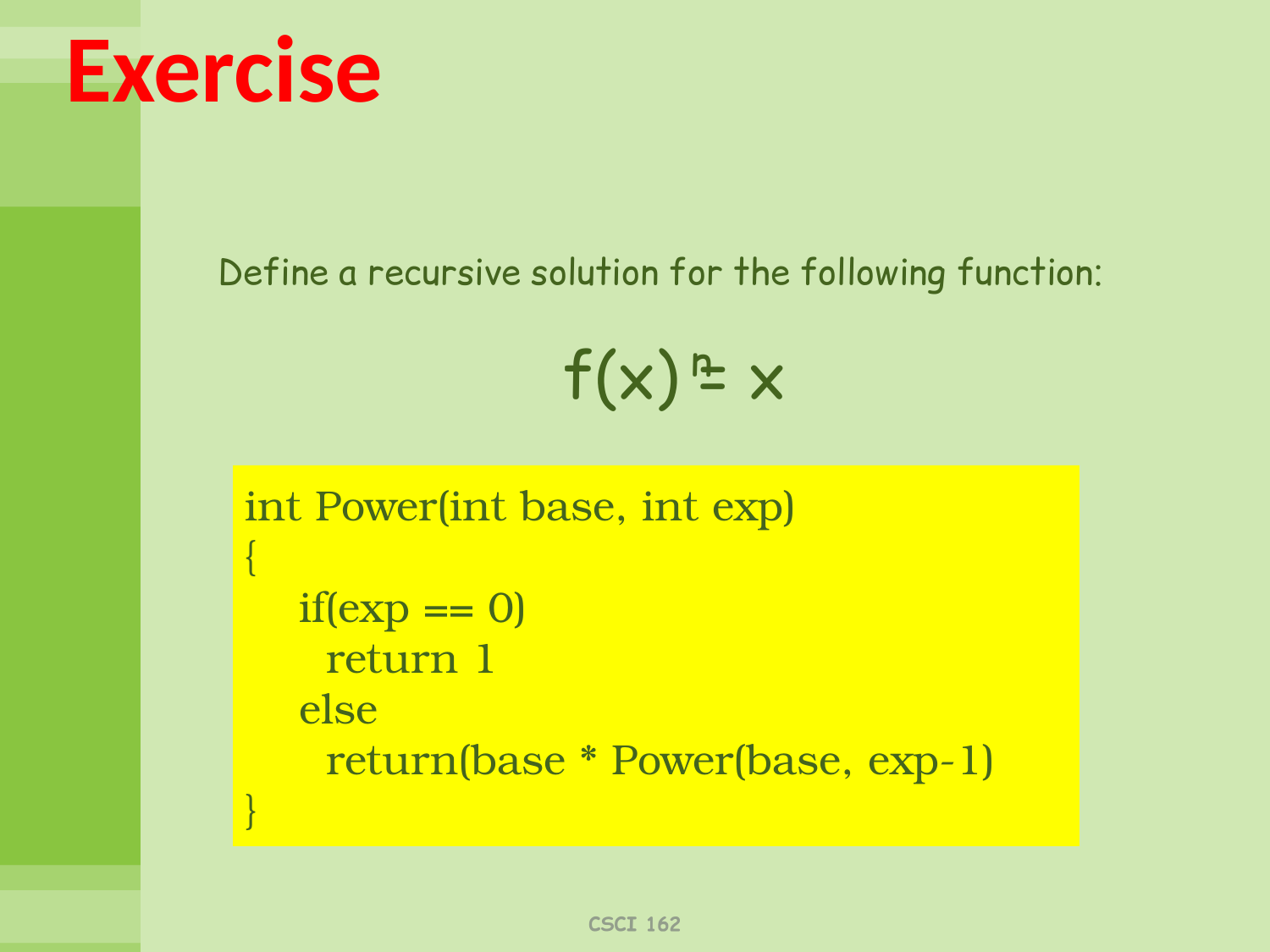

# Exercise

Define a recursive solution for the following function:

				f(x) = x
n
int Power(int base, int exp)
{
    if(exp == 0)
      return 1
    else
      return(base * Power(base, exp-1)
}
CSCI 162